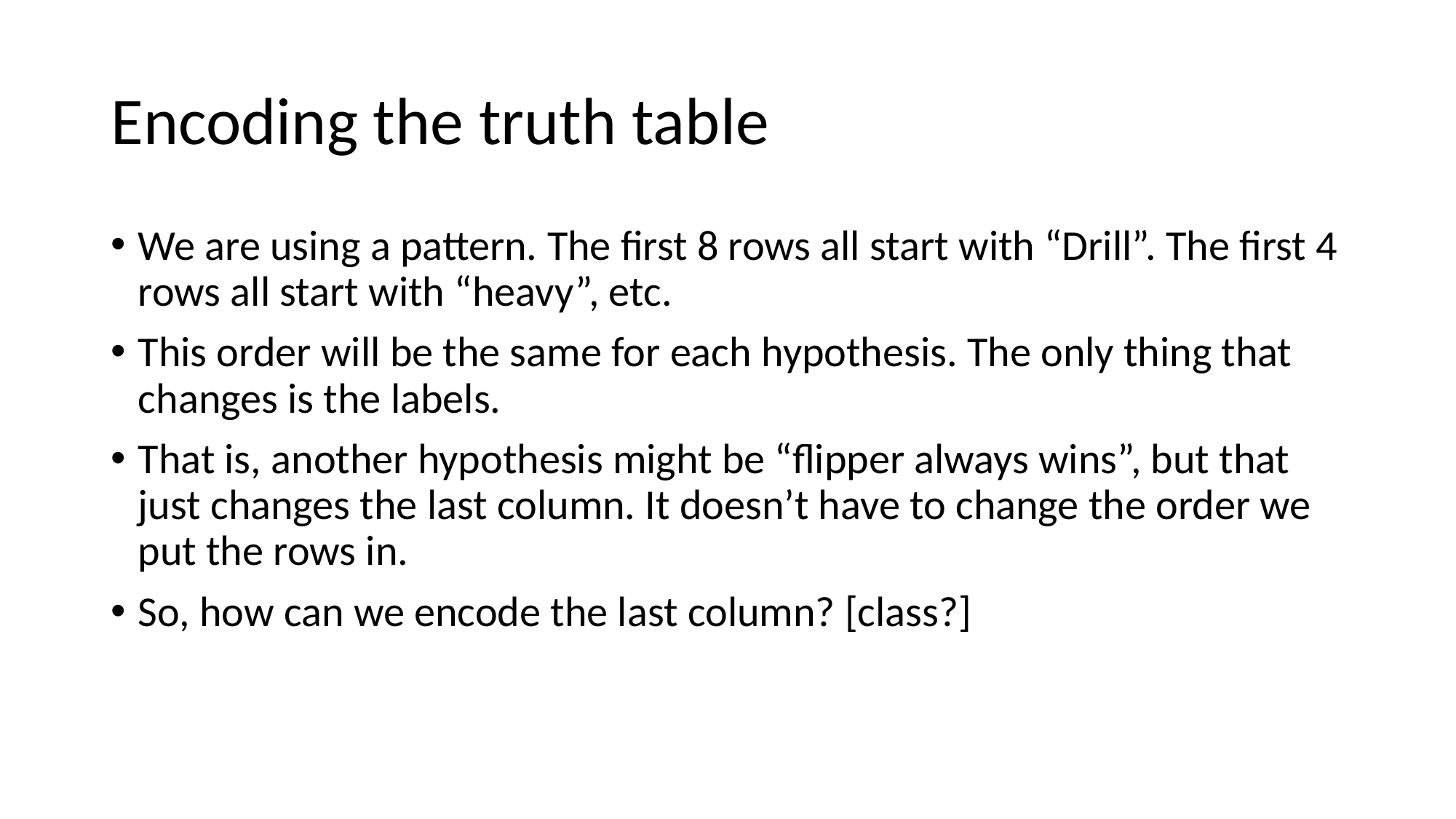

# Encoding the truth table
We are using a pattern. The first 8 rows all start with “Drill”. The first 4 rows all start with “heavy”, etc.
This order will be the same for each hypothesis. The only thing that changes is the labels.
That is, another hypothesis might be “flipper always wins”, but that just changes the last column. It doesn’t have to change the order we put the rows in.
So, how can we encode the last column? [class?]